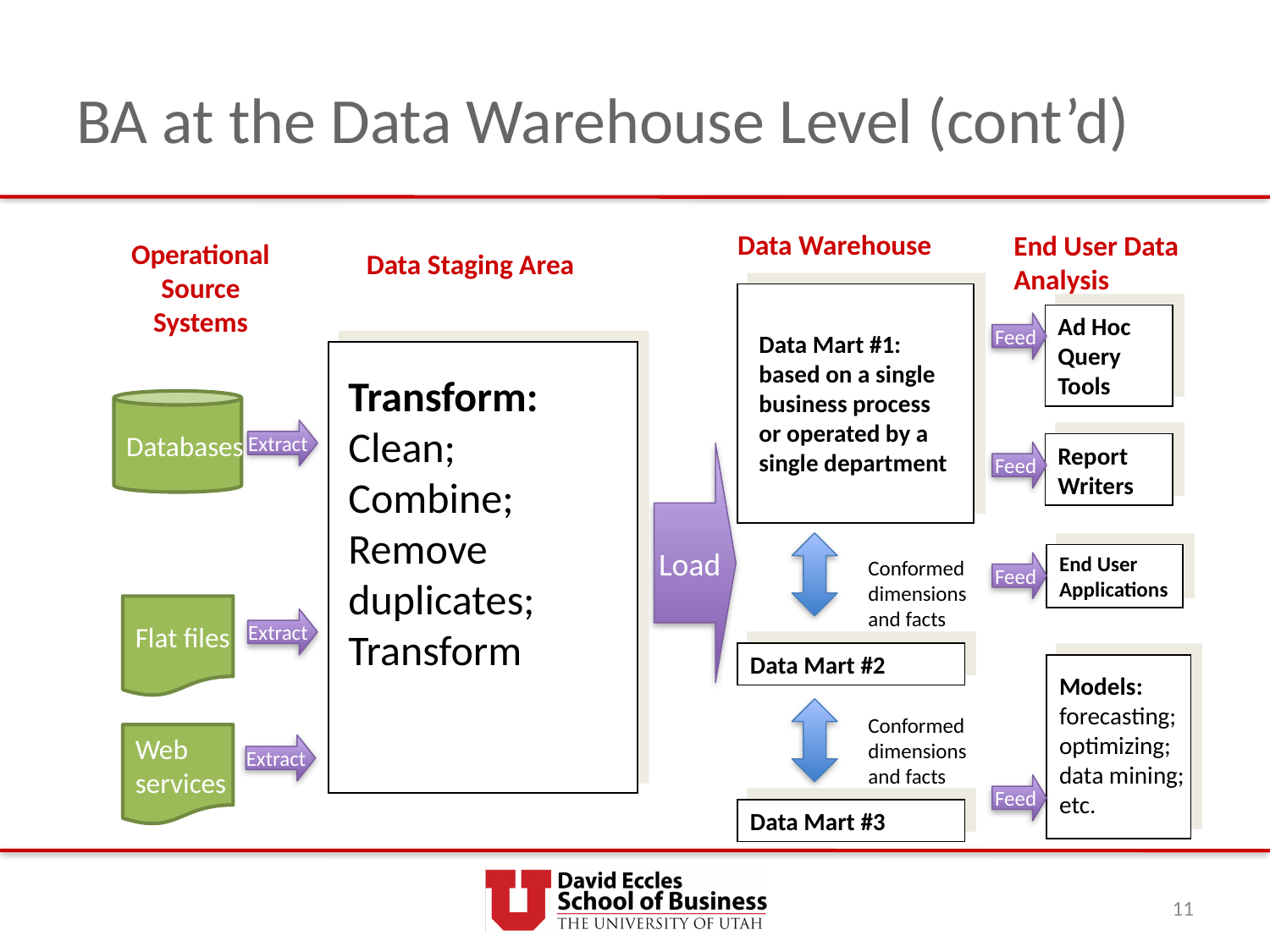

# BA at the Data Warehouse Level (cont’d)
Data Warehouse

End User Data Analysis
Operational Source Systems
Data Staging Area

Ad Hoc Query Tools
Feed
Data Mart #1: based on a single business process or operated by a single department

Transform:
Clean; Combine; Remove duplicates; Transform

Databases

Extract
Report Writers
Feed
Load

End User Applications
Conformed dimensions and facts
Feed
Flat files
Extract
Data Mart #2

Models: forecasting; optimizing; data mining; etc.

Conformed dimensions and facts
Web
services
Extract
Feed
Data Mart #3
11